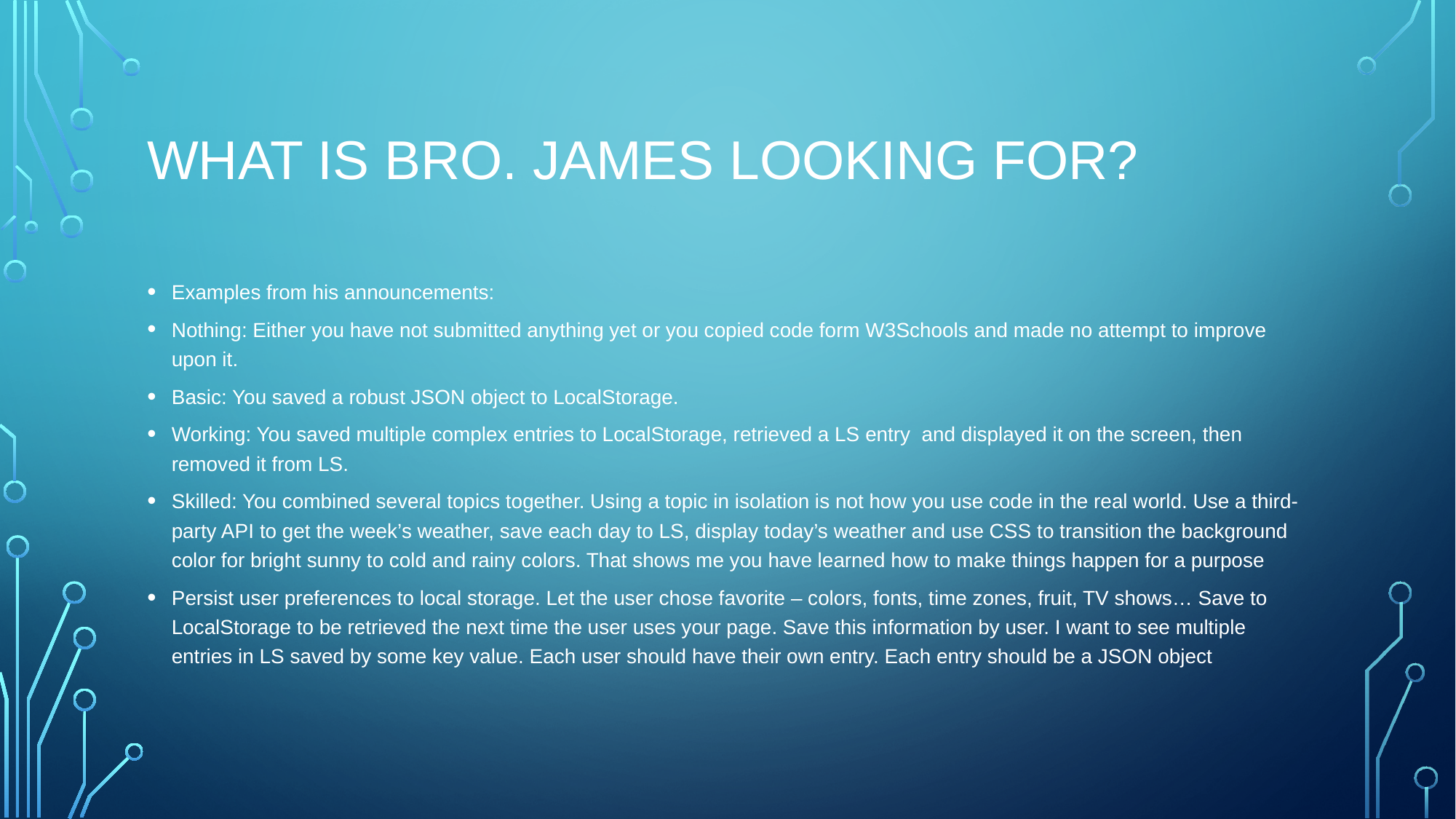

# What is Bro. James Looking for?
Examples from his announcements:
Nothing: Either you have not submitted anything yet or you copied code form W3Schools and made no attempt to improve upon it.
Basic: You saved a robust JSON object to LocalStorage.
Working: You saved multiple complex entries to LocalStorage, retrieved a LS entry  and displayed it on the screen, then removed it from LS.
Skilled: You combined several topics together. Using a topic in isolation is not how you use code in the real world. Use a third-party API to get the week’s weather, save each day to LS, display today’s weather and use CSS to transition the background color for bright sunny to cold and rainy colors. That shows me you have learned how to make things happen for a purpose
Persist user preferences to local storage. Let the user chose favorite – colors, fonts, time zones, fruit, TV shows… Save to LocalStorage to be retrieved the next time the user uses your page. Save this information by user. I want to see multiple entries in LS saved by some key value. Each user should have their own entry. Each entry should be a JSON object